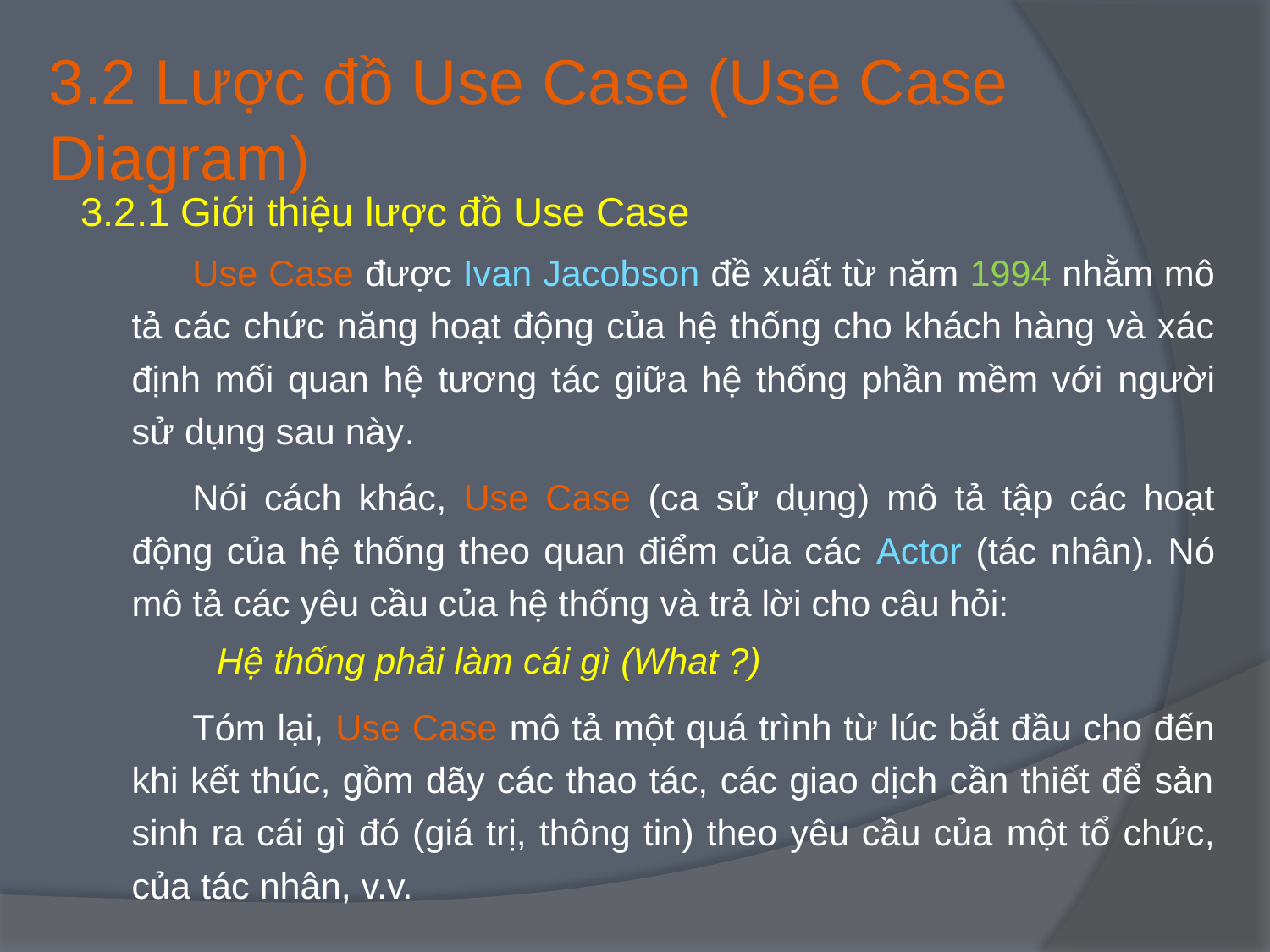

# 3.2 Lược đồ Use Case (Use Case Diagram)
3.2.1 Giới thiệu lược đồ Use Case
Use Case được Ivan Jacobson đề xuất từ năm 1994 nhằm mô tả các chức năng hoạt động của hệ thống cho khách hàng và xác định mối quan hệ tương tác giữa hệ thống phần mềm với người sử dụng sau này.
Nói cách khác, Use Case (ca sử dụng) mô tả tập các hoạt động của hệ thống theo quan điểm của các Actor (tác nhân). Nó mô tả các yêu cầu của hệ thống và trả lời cho câu hỏi:
		Hệ thống phải làm cái gì (What ?)
Tóm lại, Use Case mô tả một quá trình từ lúc bắt đầu cho đến khi kết thúc, gồm dãy các thao tác, các giao dịch cần thiết để sản sinh ra cái gì đó (giá trị, thông tin) theo yêu cầu của một tổ chức, của tác nhân, v.v.